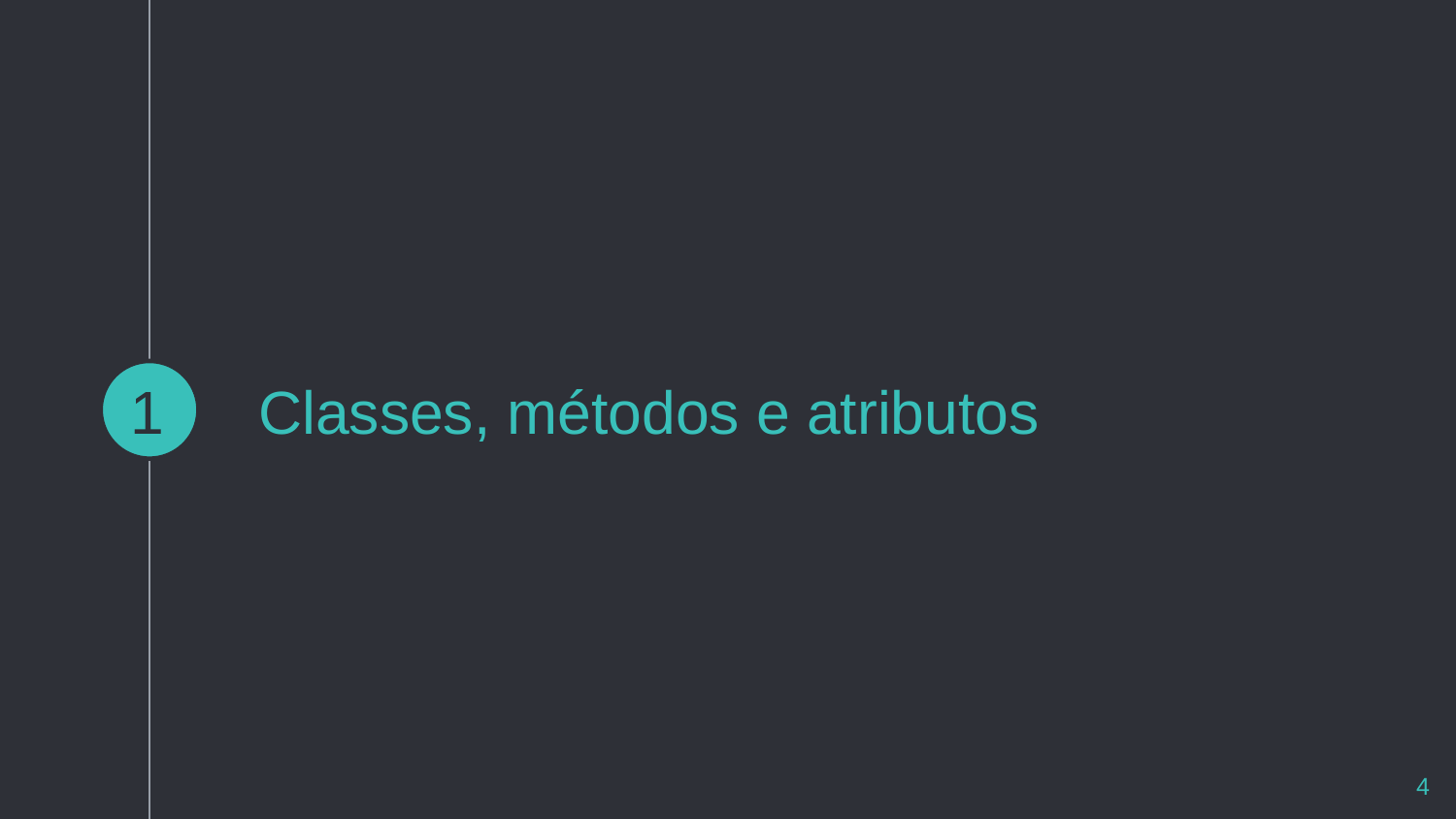

1
# Classes, métodos e atributos
4